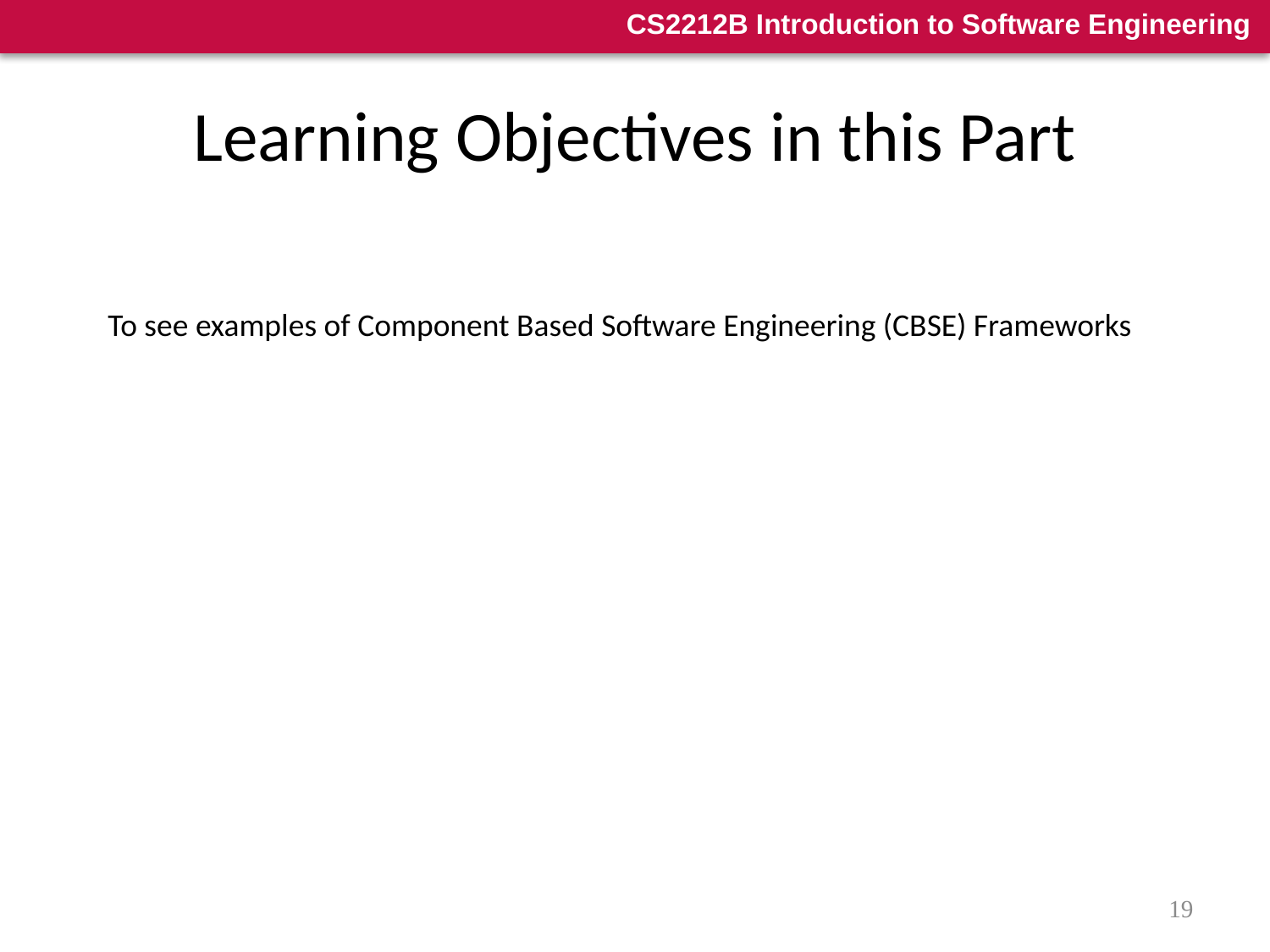

# Learning Objectives in this Part

To see examples of Component Based Software Engineering (CBSE) Frameworks

19